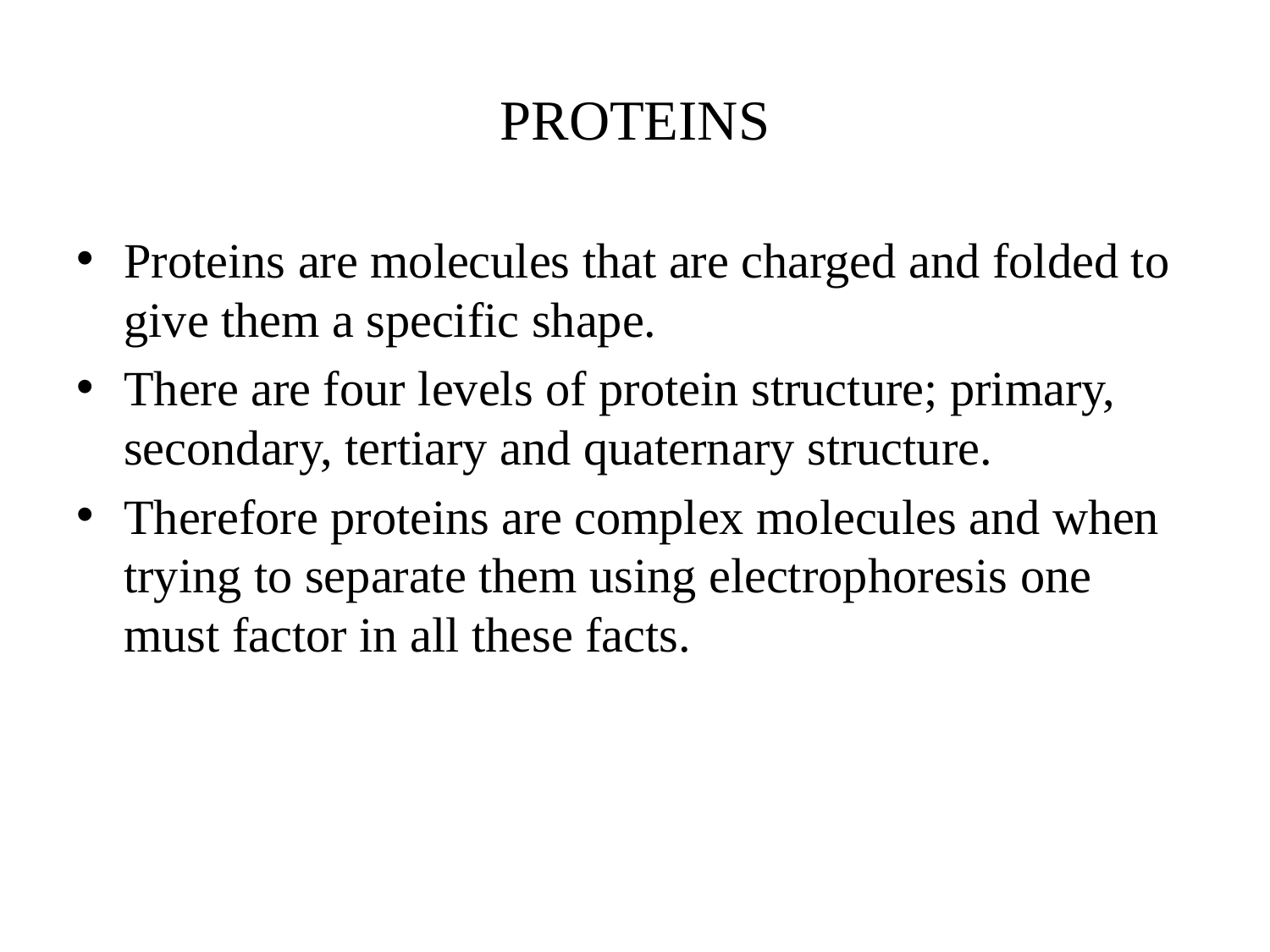

# PROTEINS
Proteins are molecules that are charged and folded to give them a specific shape.
There are four levels of protein structure; primary, secondary, tertiary and quaternary structure.
Therefore proteins are complex molecules and when trying to separate them using electrophoresis one must factor in all these facts.